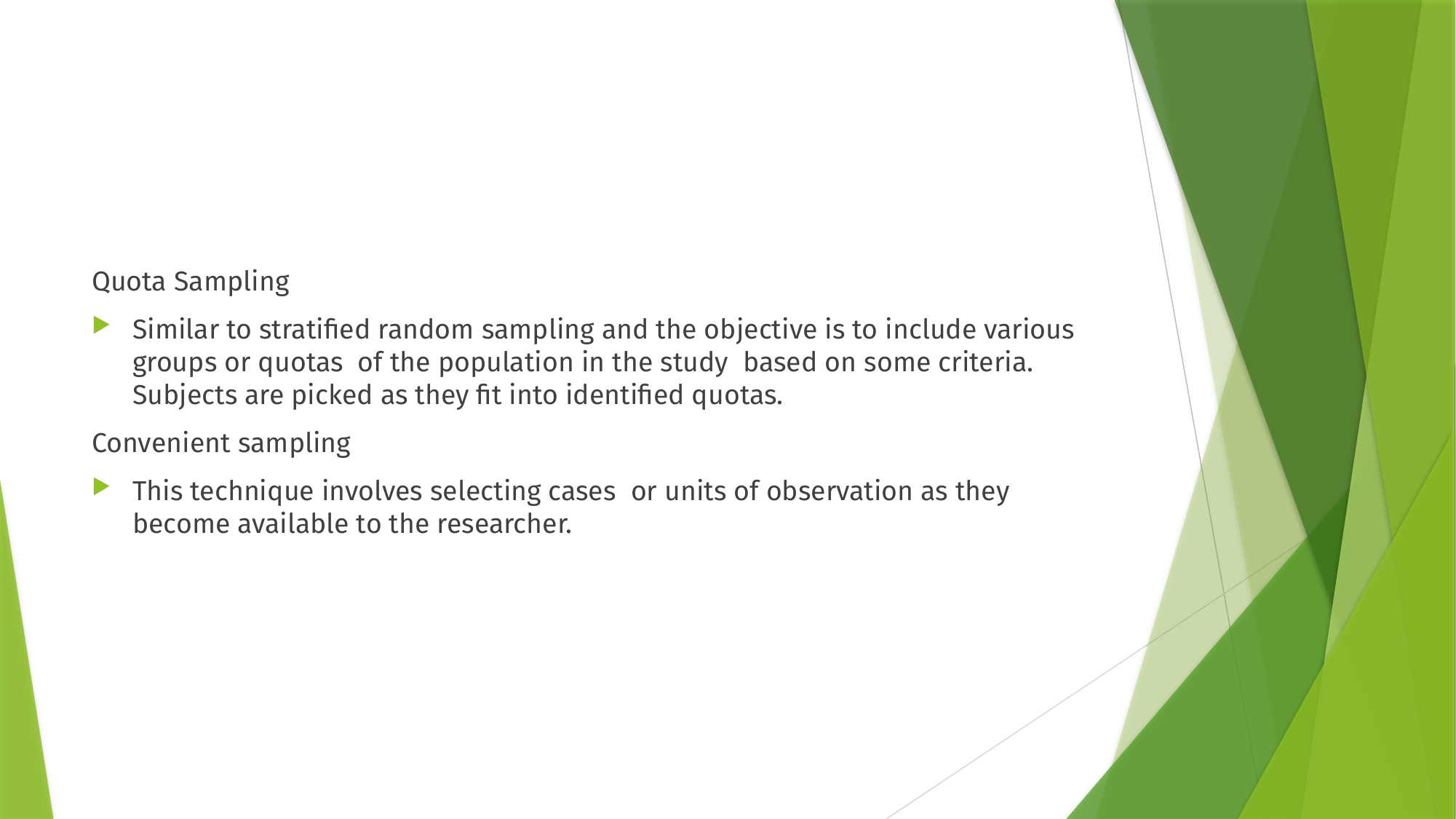

#
Quota Sampling
Similar to stratified random sampling and the objective is to include various groups or quotas  of the population in the study  based on some criteria. Subjects are picked as they fit into identified quotas.
Convenient sampling
This technique involves selecting cases  or units of observation as they become available to the researcher.